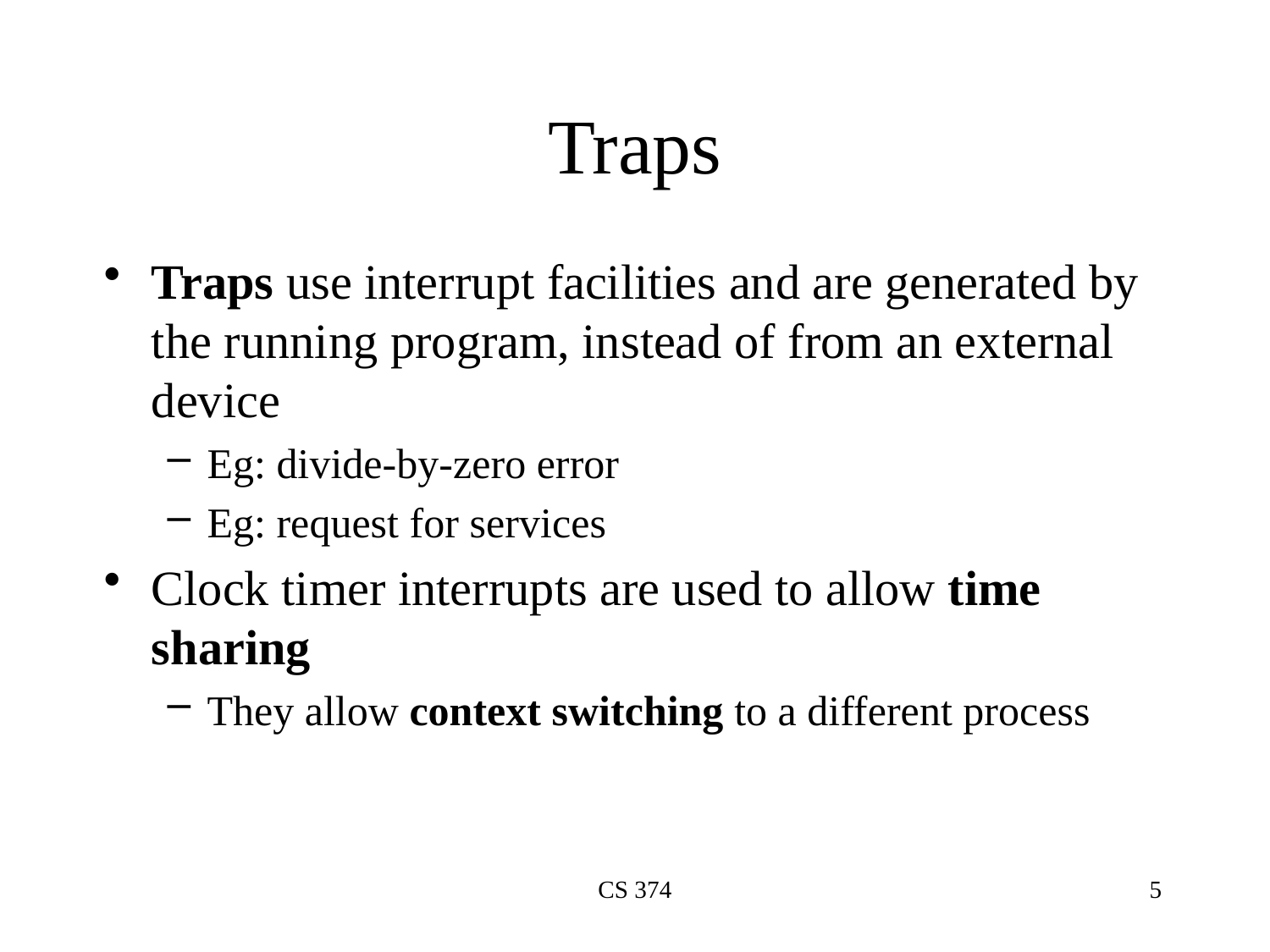

# Traps
Traps use interrupt facilities and are generated by the running program, instead of from an external device
Eg: divide-by-zero error
Eg: request for services
Clock timer interrupts are used to allow time sharing
They allow context switching to a different process
CS 374
5